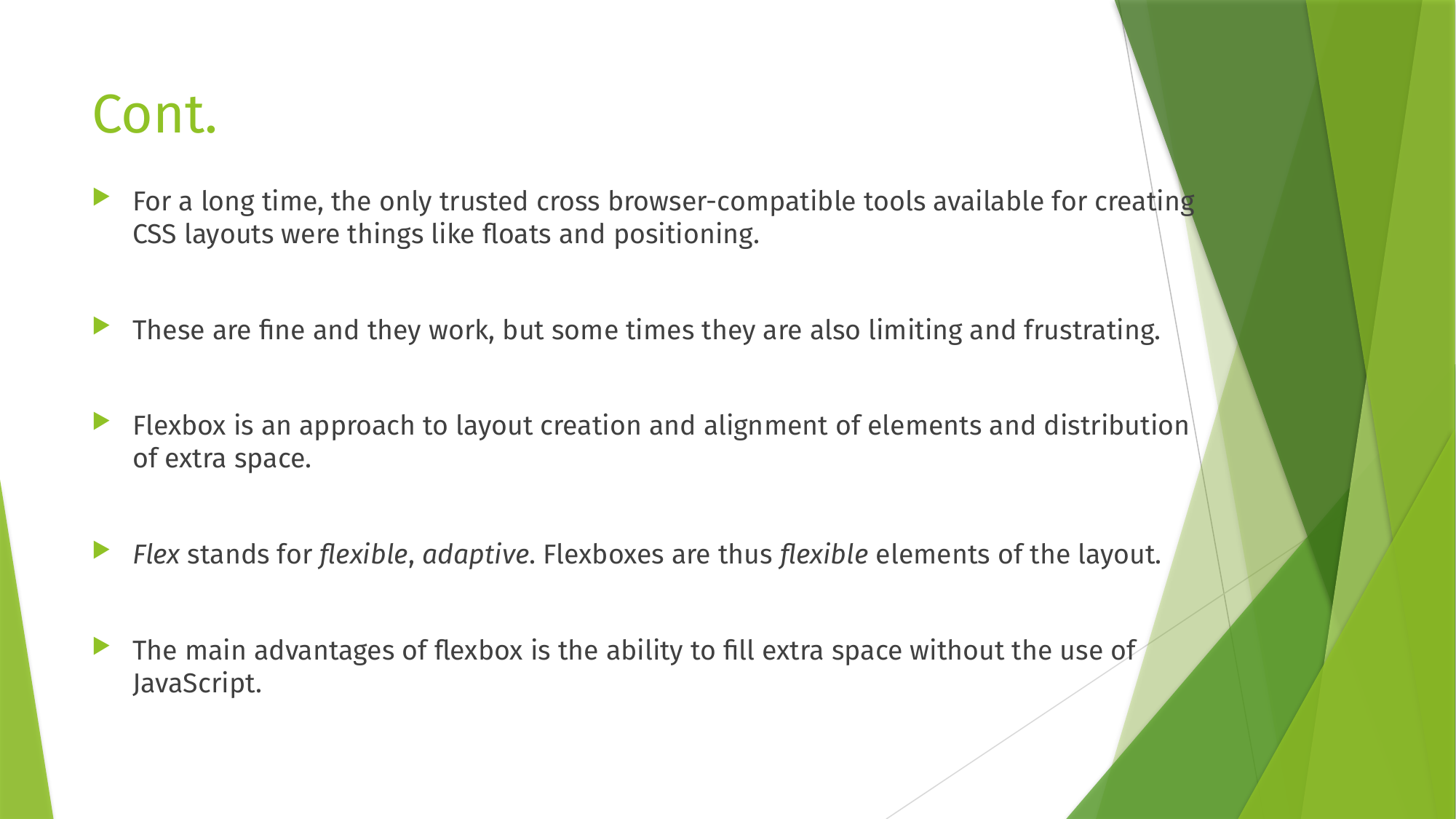

# Cont.
For a long time, the only trusted cross browser-compatible tools available for creating CSS layouts were things like floats and positioning.

These are fine and they work, but some times they are also limiting and frustrating.

Flexbox is an approach to layout creation and alignment of elements and distribution of extra space.

Flex stands for flexible, adaptive. Flexboxes are thus flexible elements of the layout.

The main advantages of flexbox is the ability to fill extra space without the use of JavaScript.